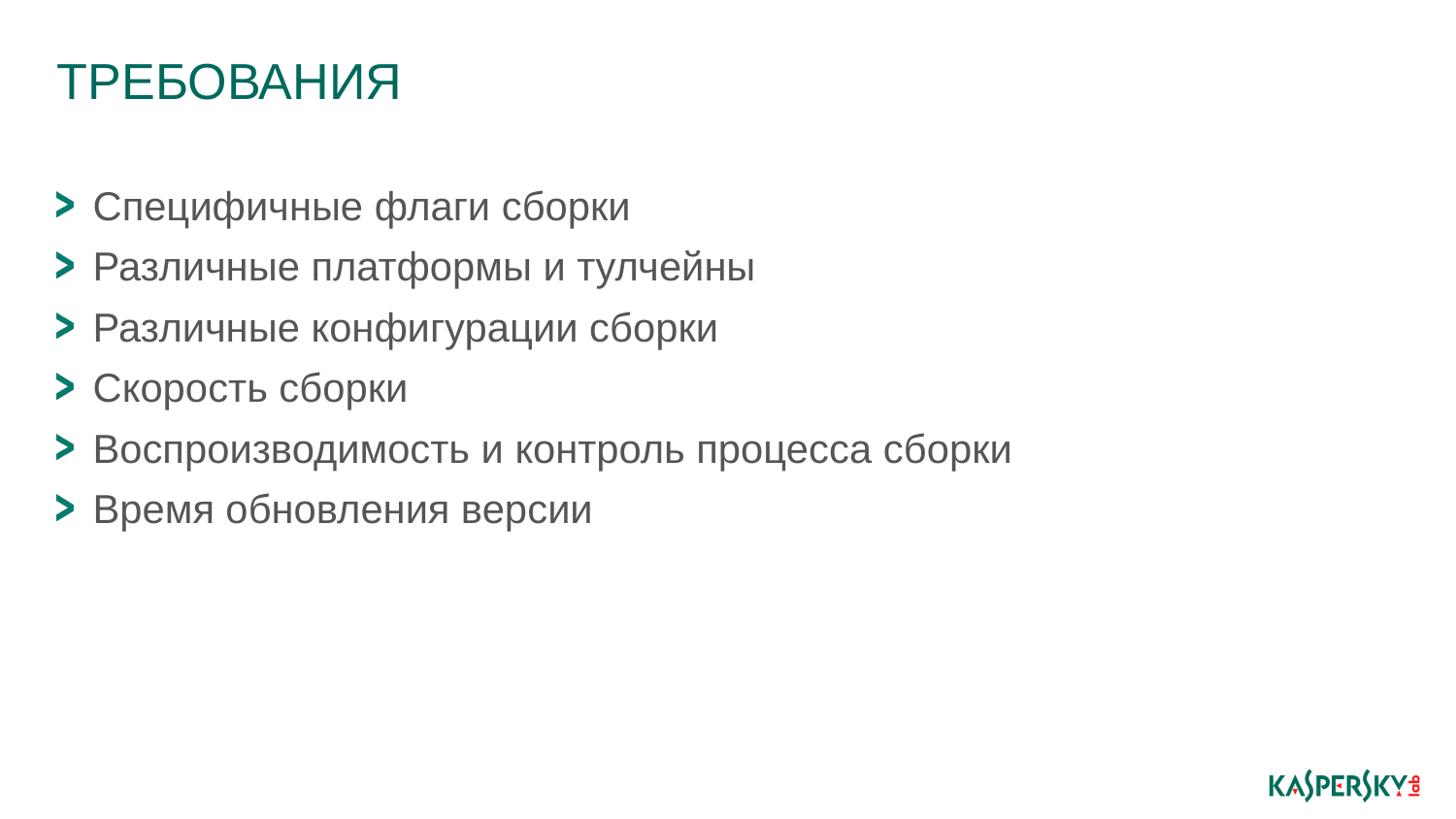

# требования
Специфичные флаги сборки
Различные платформы и тулчейны
Различные конфигурации сборки
Скорость сборки
Воспроизводимость и контроль процесса сборки
Время обновления версии